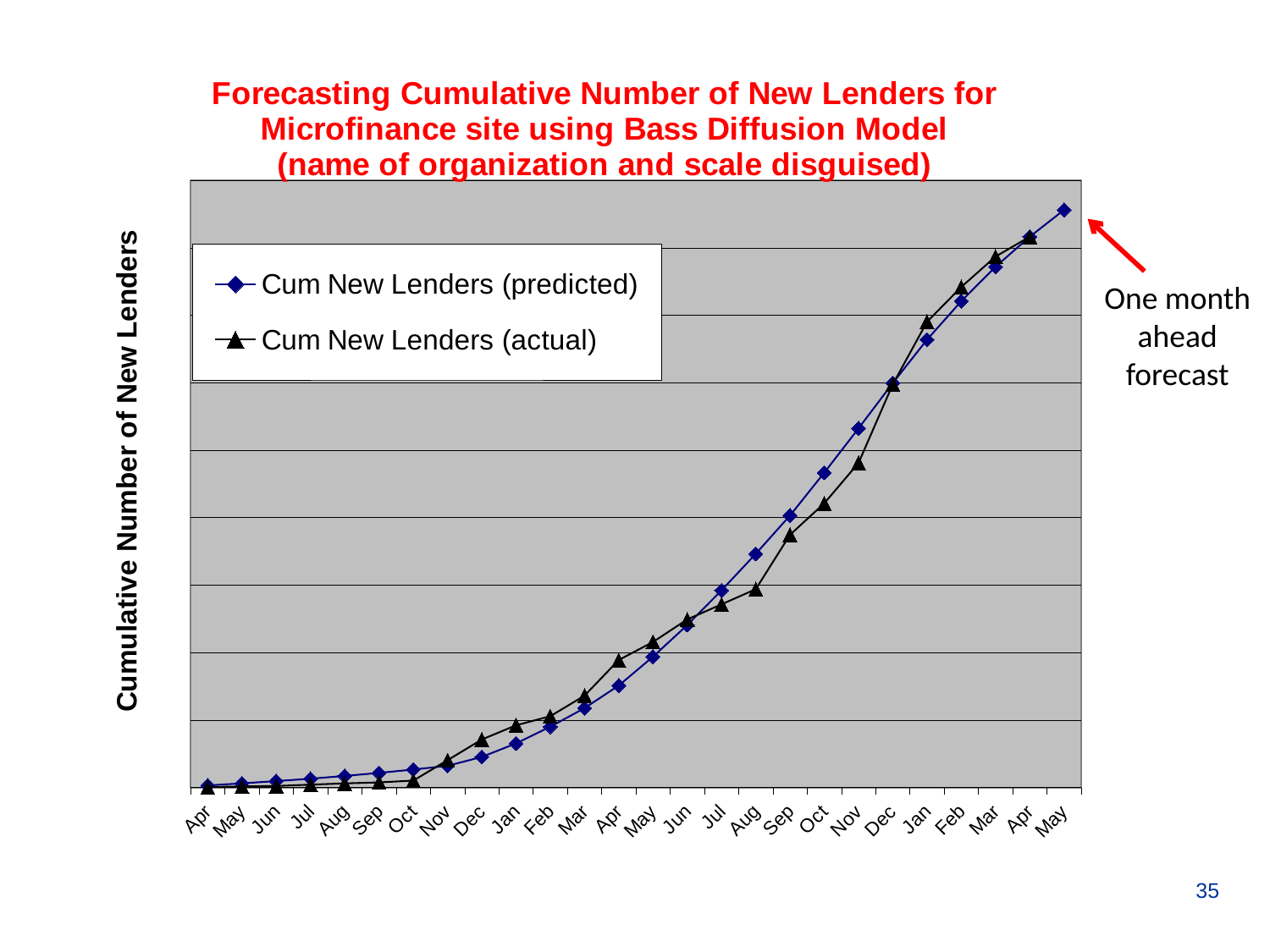

[unsupported chart]

One month ahead forecast
35